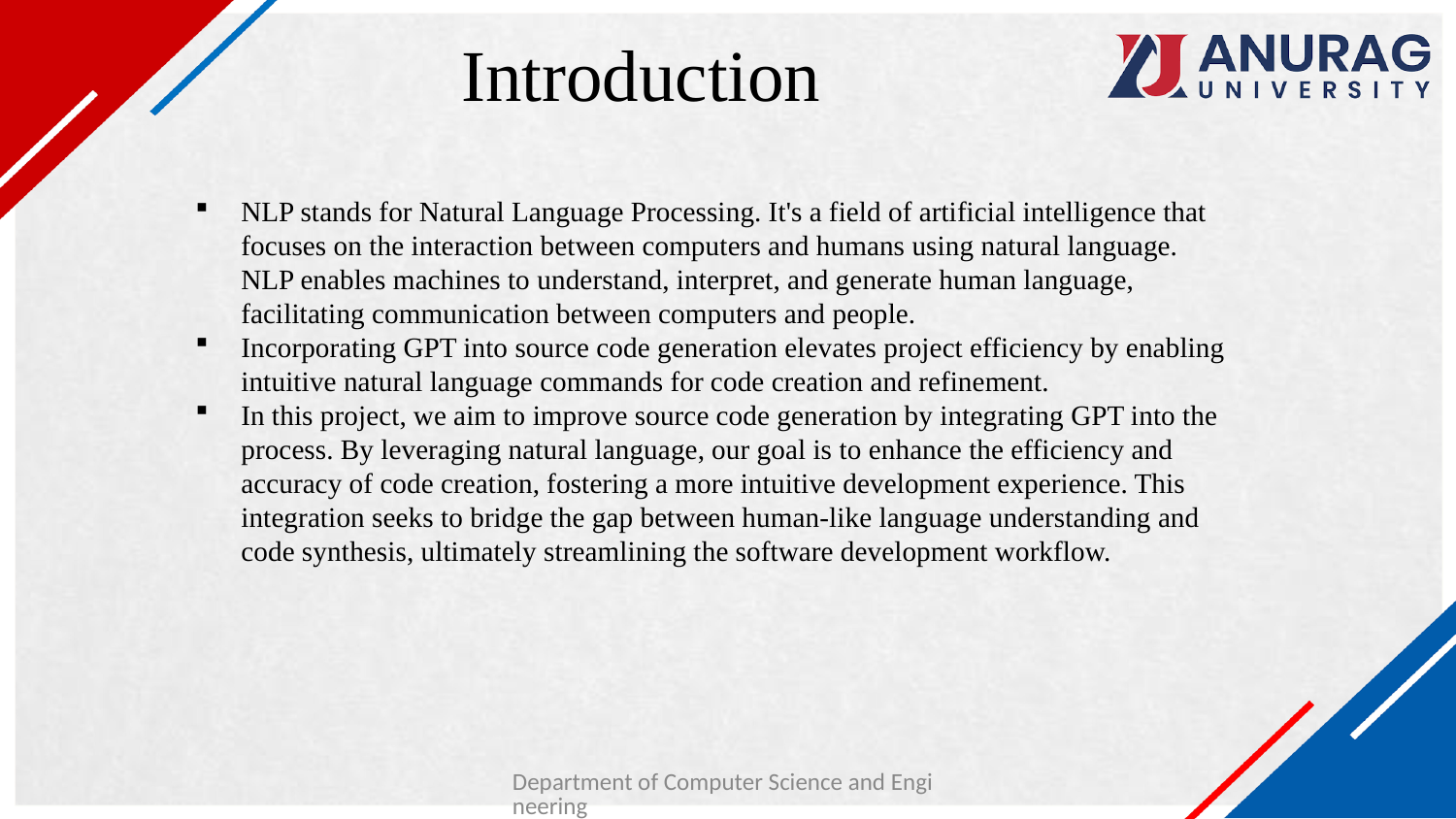

# Introduction
NLP stands for Natural Language Processing. It's a field of artificial intelligence that focuses on the interaction between computers and humans using natural language. NLP enables machines to understand, interpret, and generate human language, facilitating communication between computers and people.
Incorporating GPT into source code generation elevates project efficiency by enabling intuitive natural language commands for code creation and refinement.
In this project, we aim to improve source code generation by integrating GPT into the process. By leveraging natural language, our goal is to enhance the efficiency and accuracy of code creation, fostering a more intuitive development experience. This integration seeks to bridge the gap between human-like language understanding and code synthesis, ultimately streamlining the software development workflow.

Department of Computer Science and Engineering
2